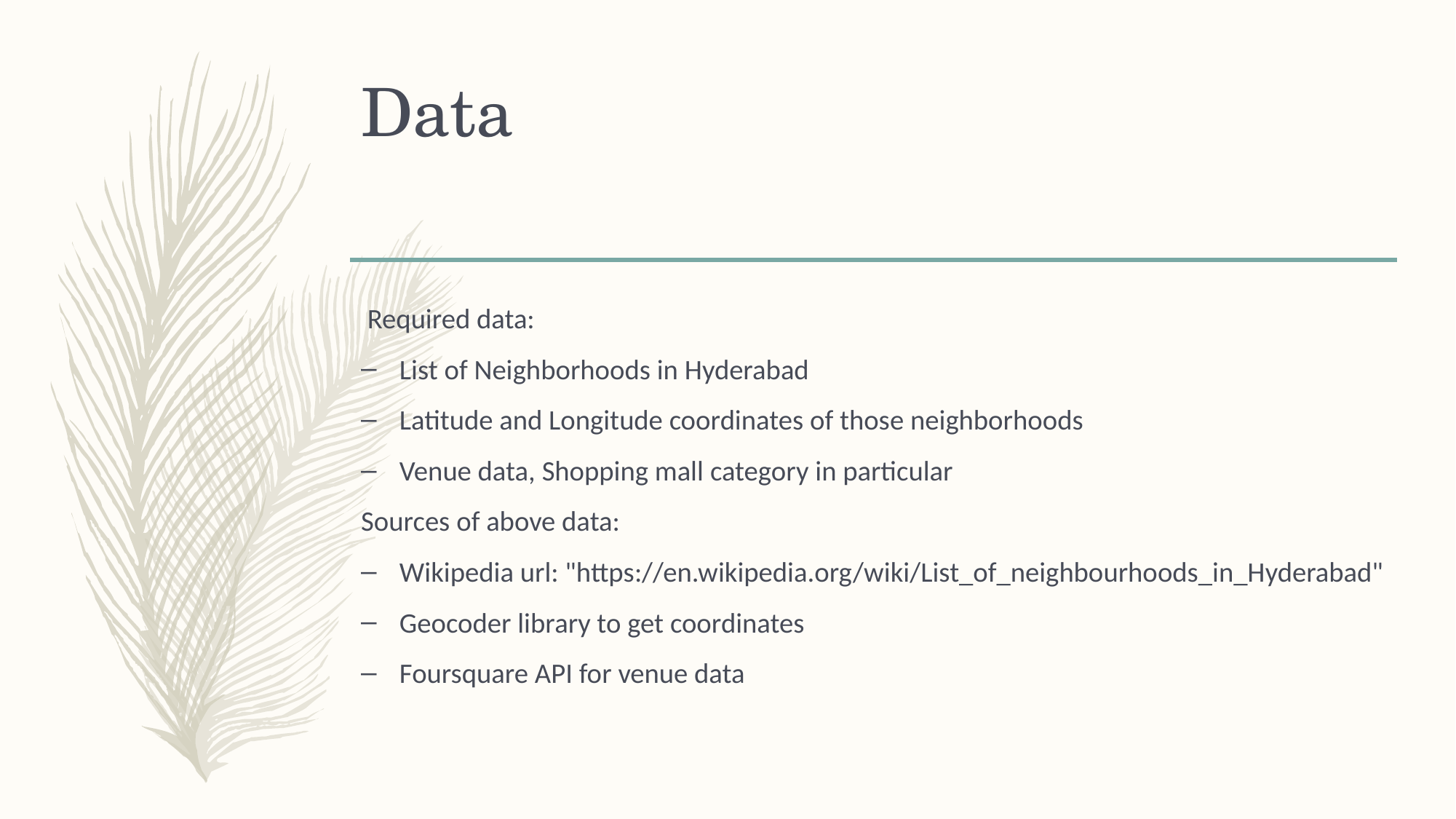

# Data
 Required data:
List of Neighborhoods in Hyderabad
Latitude and Longitude coordinates of those neighborhoods
Venue data, Shopping mall category in particular
Sources of above data:
Wikipedia url: "https://en.wikipedia.org/wiki/List_of_neighbourhoods_in_Hyderabad"
Geocoder library to get coordinates
Foursquare API for venue data